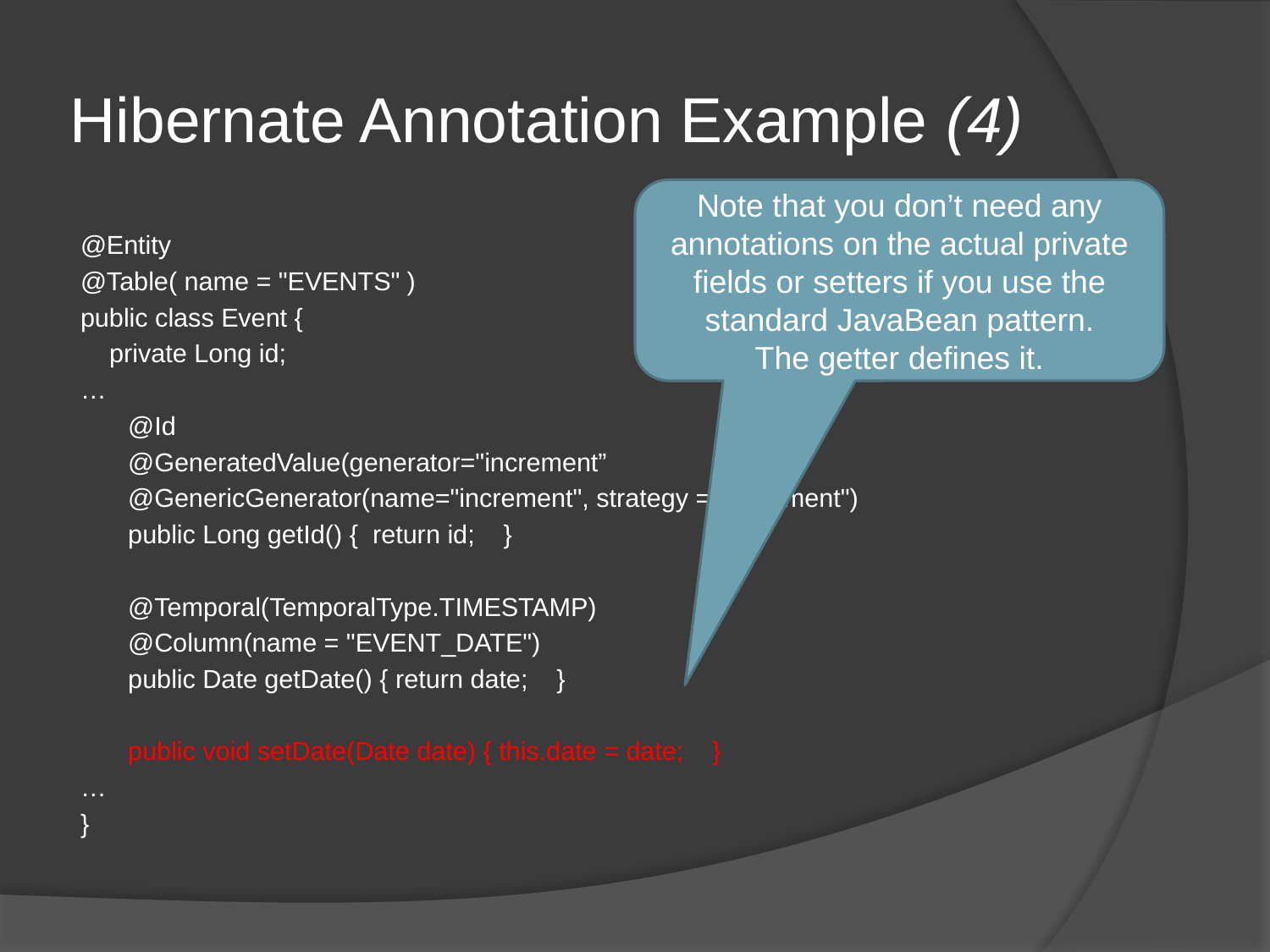

# Hibernate Annotation Example (4)
Note that you don’t need any annotations on the actual private fields or setters if you use the standard JavaBean pattern.
The getter defines it.
@Entity
@Table( name = "EVENTS" )
public class Event {
    private Long id;
…
	@Id
	@GeneratedValue(generator="increment”
	@GenericGenerator(name="increment", strategy = "increment")
	public Long getId() {  return id;    }

	@Temporal(TemporalType.TIMESTAMP)
	@Column(name = "EVENT_DATE")
	public Date getDate() { return date;    }

	public void setDate(Date date) { this.date = date;    }
…
}